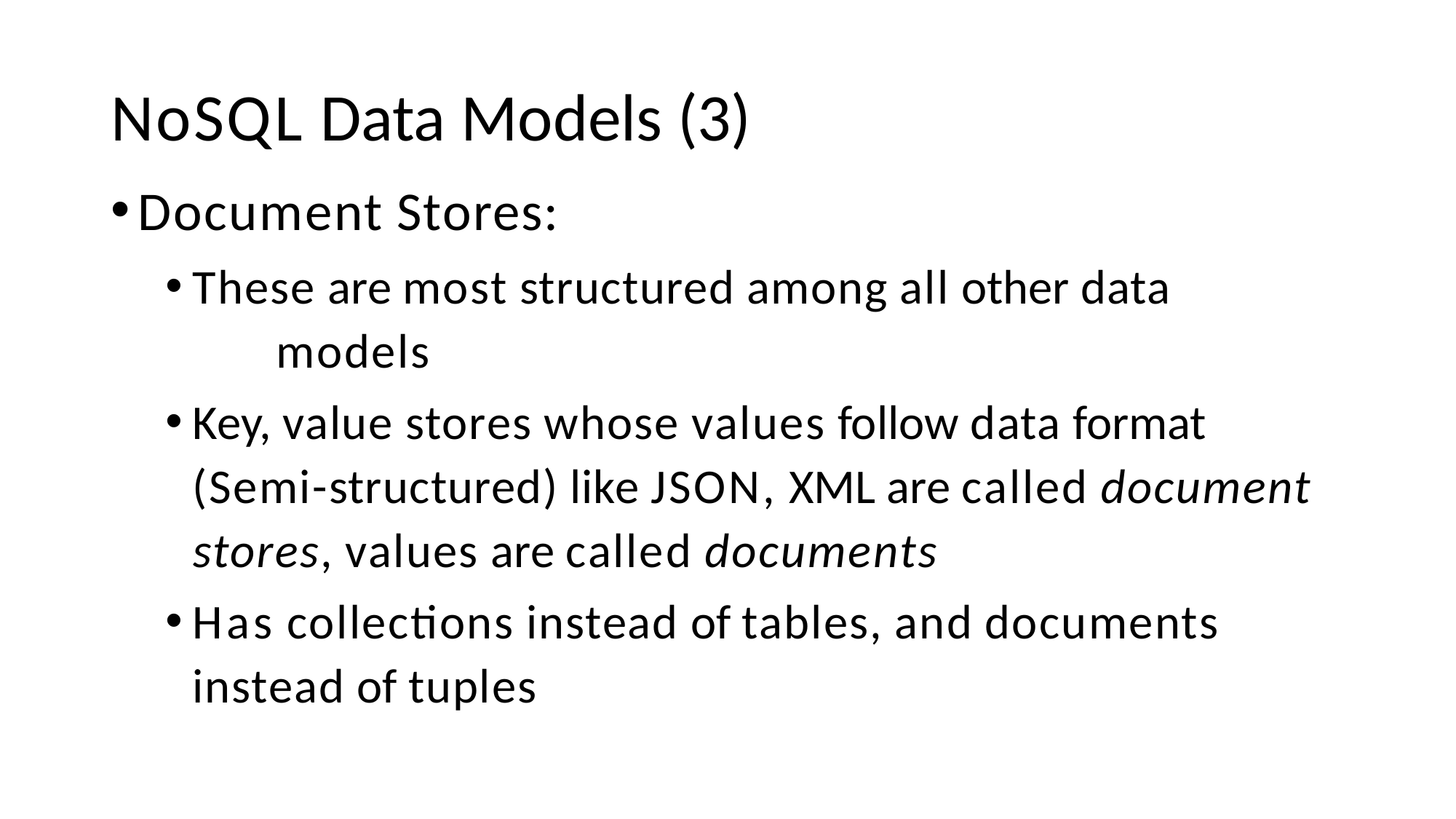

# NoSQL Data Models (3)
Document Stores:
These are most structured among all other data 	models
Key, value stores whose values follow data format (Semi-structured) like JSON, XML are called document stores, values are called documents
Has collections instead of tables, and documents instead of tuples